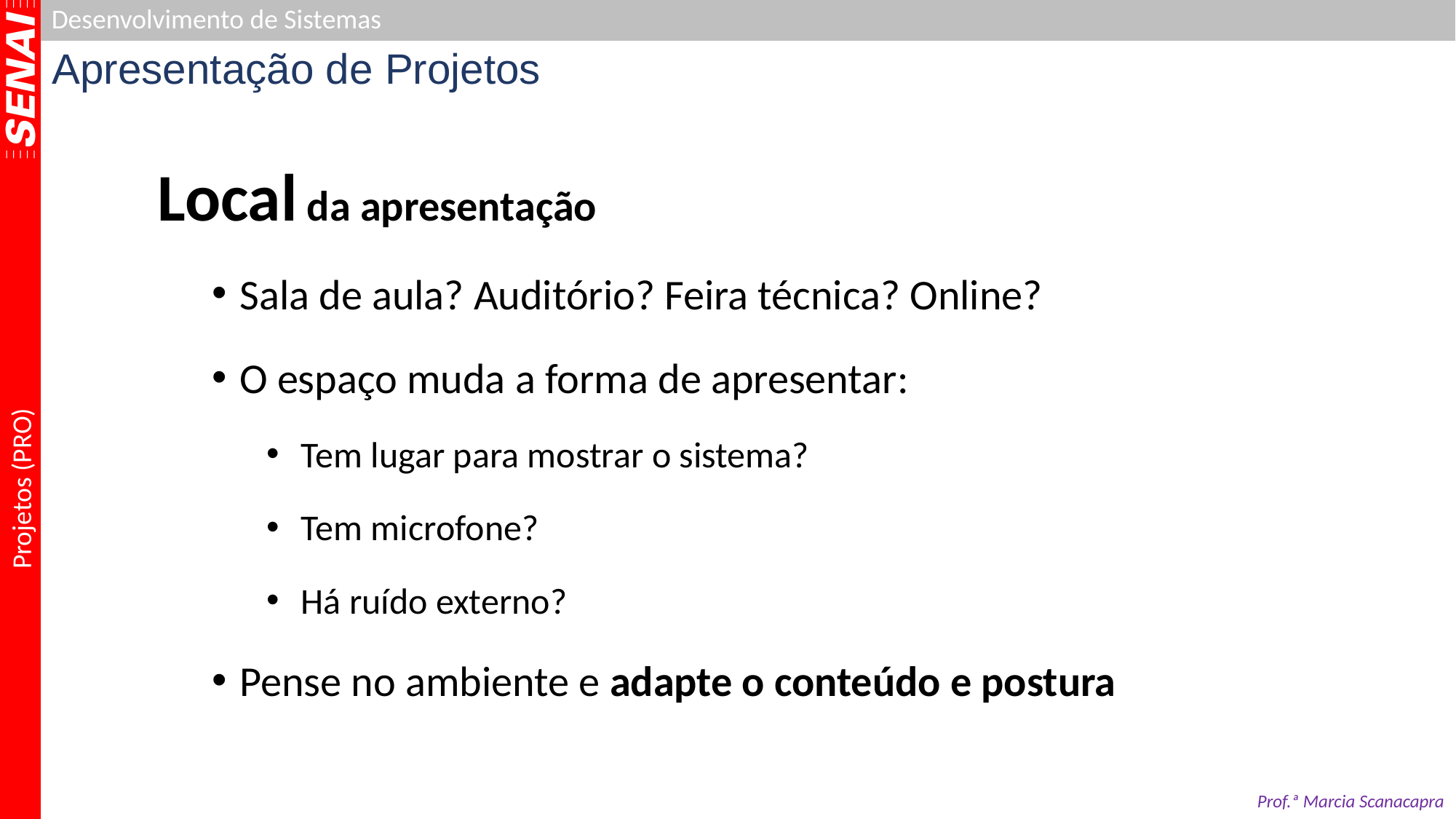

# Apresentação de Projetos
Local da apresentação
Sala de aula? Auditório? Feira técnica? Online?
O espaço muda a forma de apresentar:
Tem lugar para mostrar o sistema?
Tem microfone?
Há ruído externo?
Pense no ambiente e adapte o conteúdo e postura